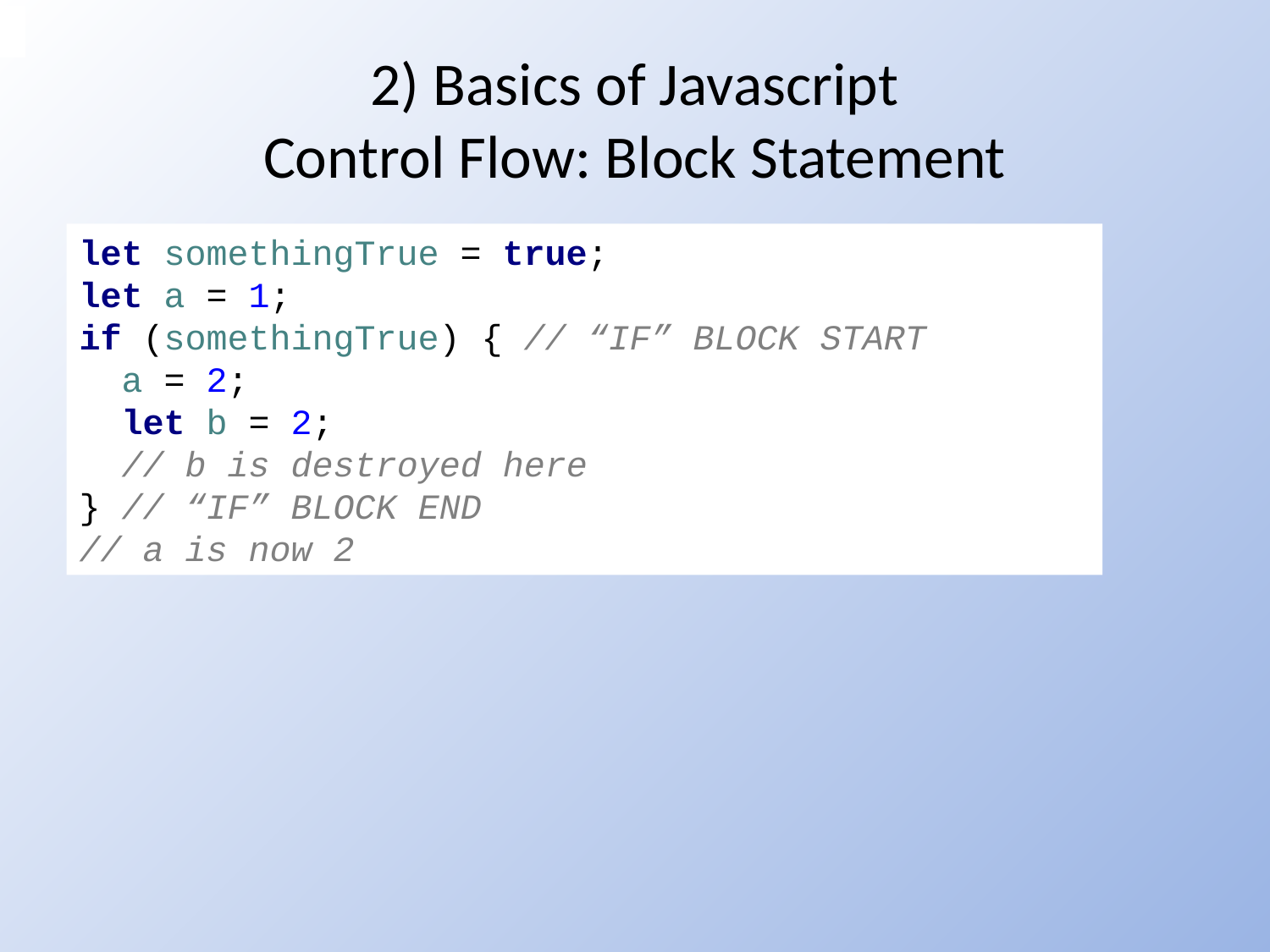

# 2) Basics of Javascript Control Flow: Block Statement

let somethingTrue = true;
let a = 1;
if (somethingTrue) { // “IF” BLOCK START
  a = 2;
  let b = 2;
  // b is destroyed here
} // “IF” BLOCK END
// a is now 2